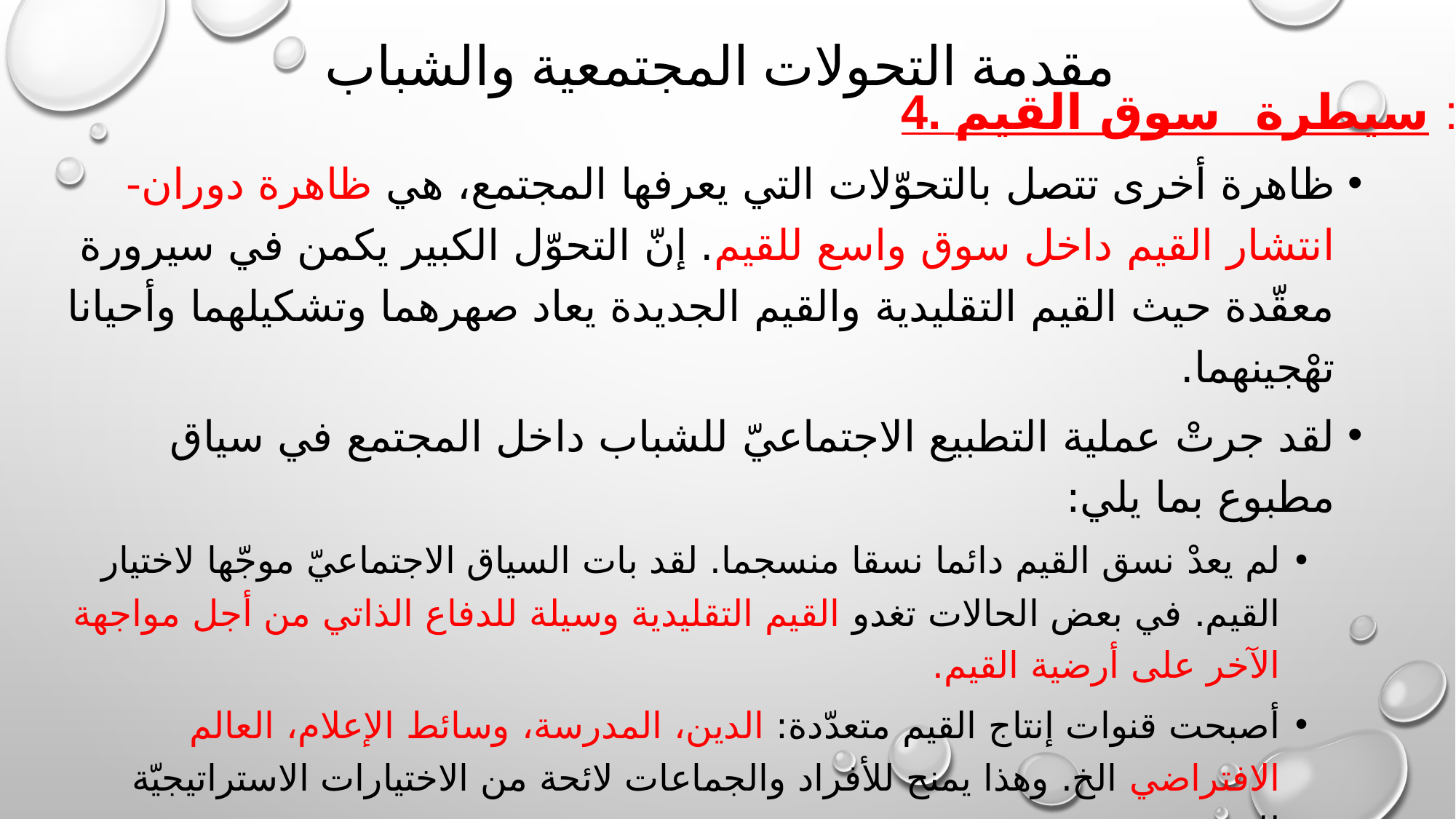

# مقدمة التحولات المجتمعية والشباب
4. سيطرة  سوق القيم :
ظاهرة أخرى تتصل بالتحوّلات التي يعرفها المجتمع، هي ظاهرة دوران-انتشار القيم داخل سوق واسع للقيم. إنّ التحوّل الكبير يكمن في سيرورة معقّدة حيث القيم التقليدية والقيم الجديدة يعاد صهرهما وتشكيلهما وأحيانا تهْجينهما.
لقد جرتْ عملية التطبيع الاجتماعيّ للشباب داخل المجتمع في سياق مطبوع بما يلي:
لم يعدْ نسق القيم دائما نسقا منسجما. لقد بات السياق الاجتماعيّ موجّها لاختيار القيم. في بعض الحالات تغدو القيم التقليدية وسيلة للدفاع الذاتي من أجل مواجهة الآخر على أرضية القيم.
أصبحت قنوات إنتاج القيم متعدّدة: الدين، المدرسة، وسائط الإعلام، العالم الافتراضي الخ. وهذا يمنح للأفراد والجماعات لائحة من الاختيارات الاستراتيجيّة للقيم.
هناك تعدد لأطر التطبيع الاجتماعي للقيم هو الذي يؤطّر الفرد. وقد أزيحت العائلة اليوم من طرف أطر أخرى للانتماء بالنسبة للشباب: الأصدقاء والأشخاص الافتراضيّون عبر الأنترنيت. ومن ثمّ، فإنّ الشباب صار خاضعا لتنشئة اجتماعيّة متعددة.
الشباب يجد نفسه أمام قيم متنافسة، مع تعدّد لقنوات إنتاجها. وهذا لا يمرّ دون أنْ يخلق توتّرات ومفاوضات حول القيم، لأنّ الشباب لم يعد إزاء خزّان واحد للقيم،  تعدّد لخزّانات القيم  تسمح باختيار طريقة التلاؤم مع واحدة منها أو أكثر.